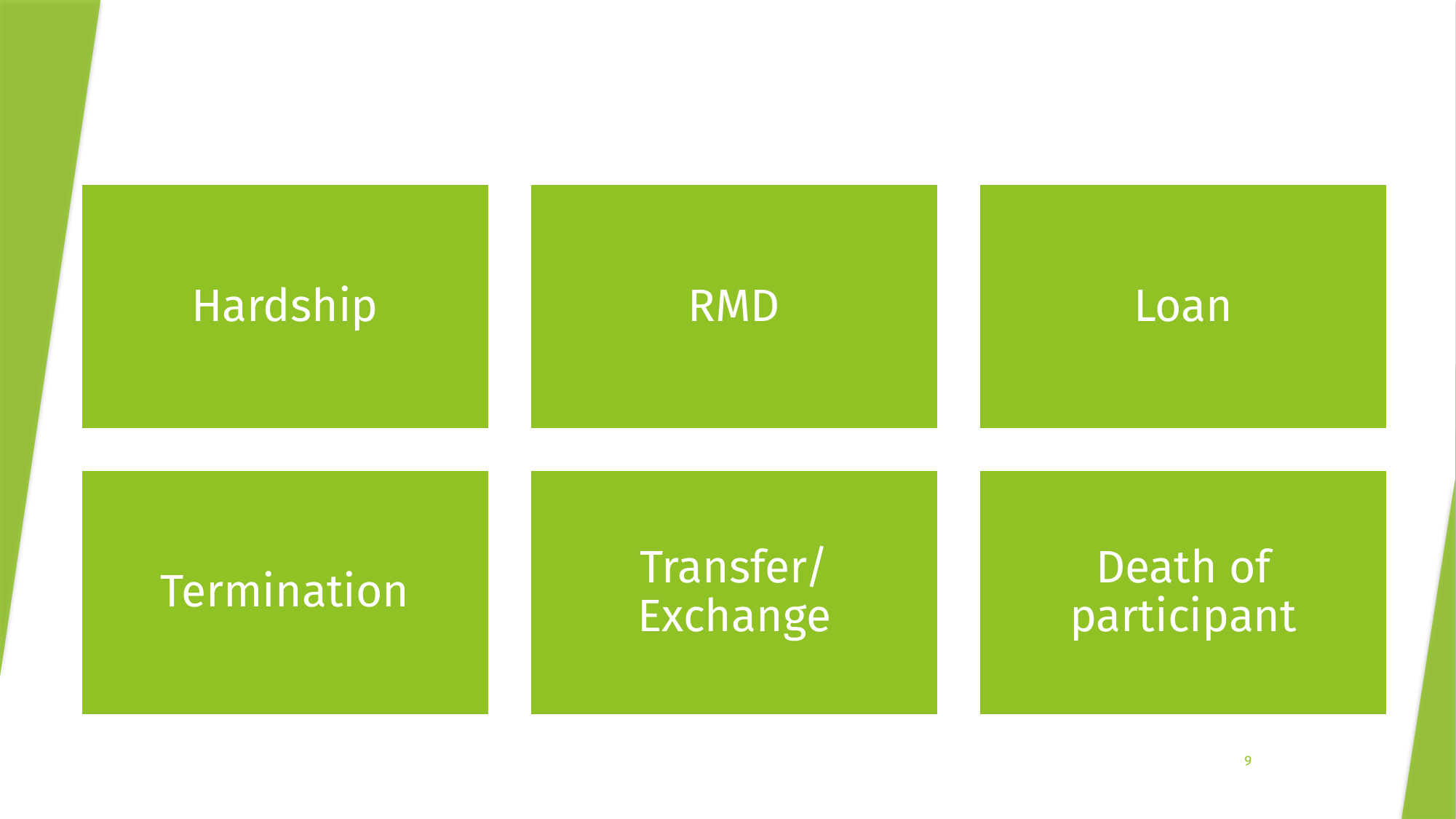

Hardship
RMD
Loan
Termination
Transfer/Exchange
Death of participant

9